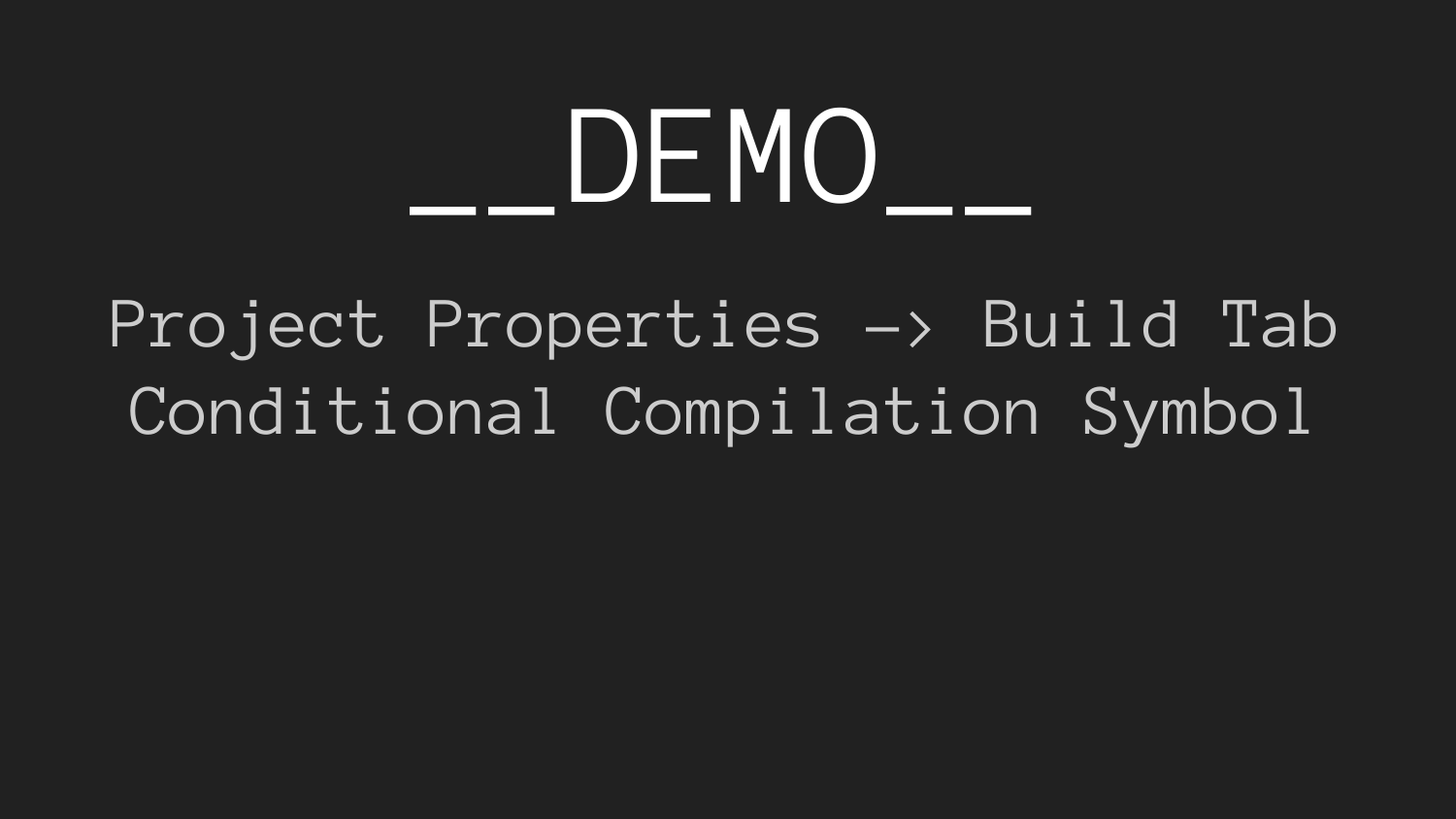

# __DEMO__
Project Properties -> Build Tab
Conditional Compilation Symbol